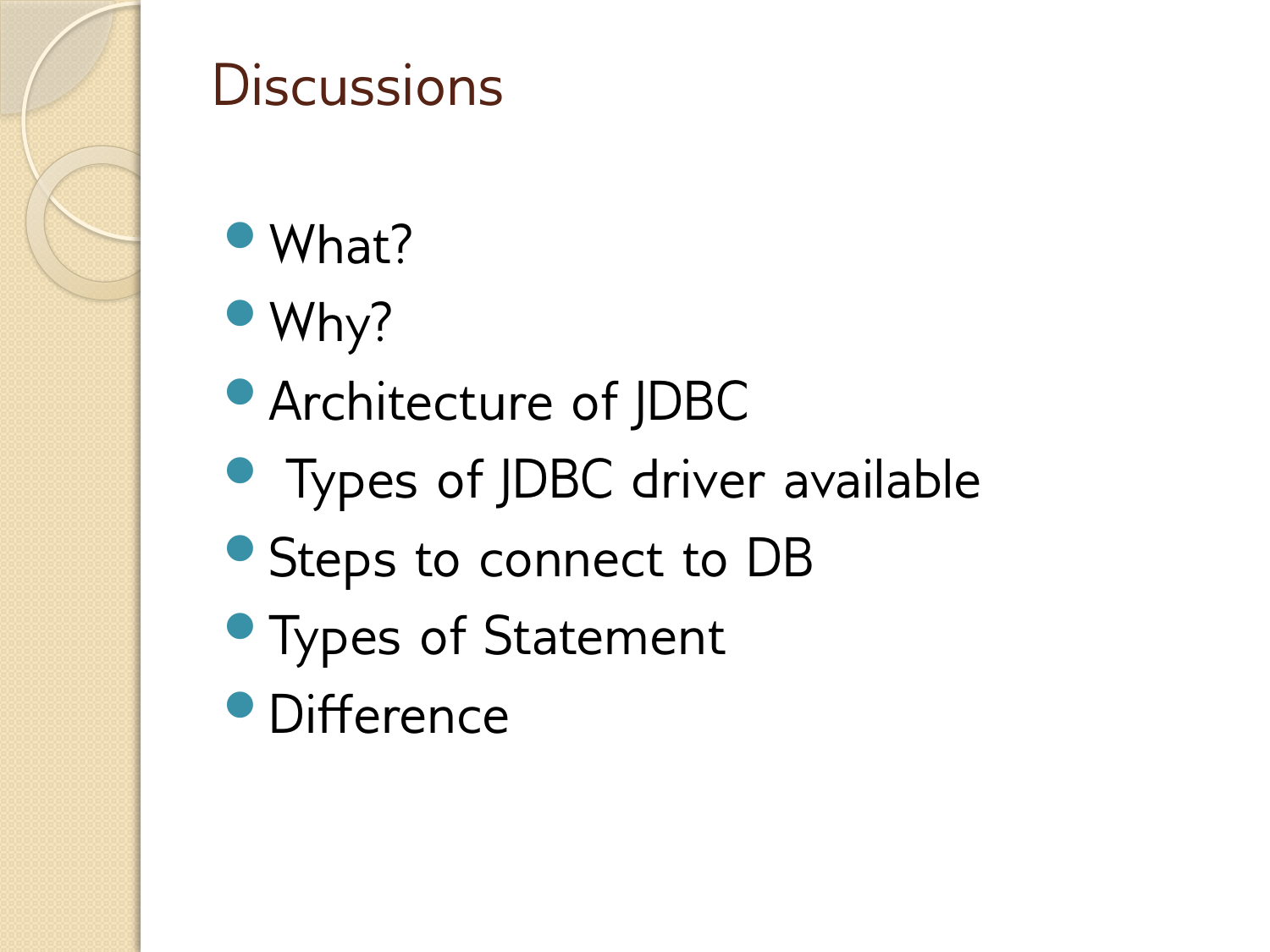

# Discussions
What?
Why?
Architecture of JDBC
 Types of JDBC driver available
Steps to connect to DB
Types of Statement
Difference